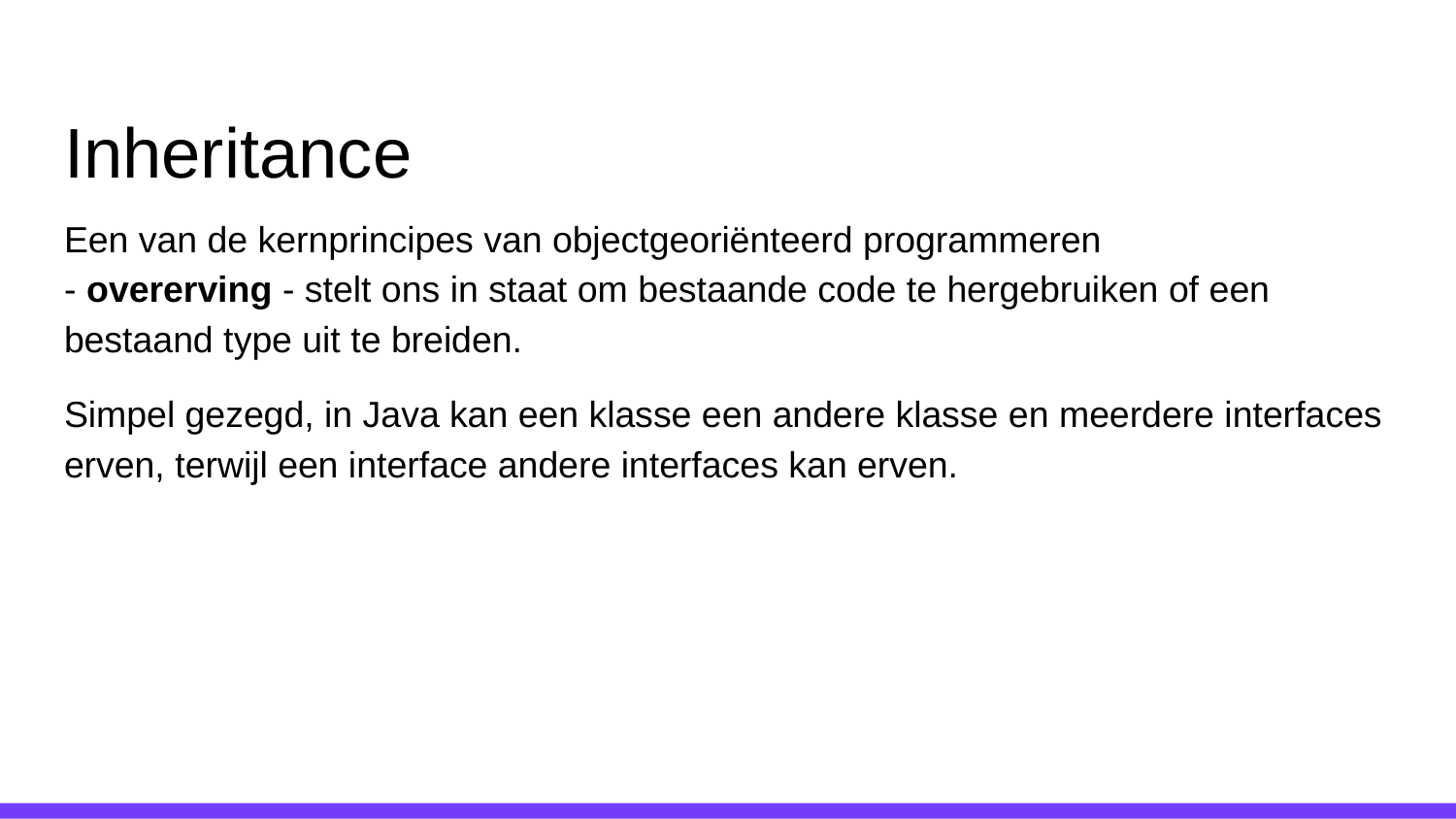

# Inheritance
Een van de kernprincipes van objectgeoriënteerd programmeren
- overerving - stelt ons in staat om bestaande code te hergebruiken of een bestaand type uit te breiden.
Simpel gezegd, in Java kan een klasse een andere klasse en meerdere interfaces erven, terwijl een interface andere interfaces kan erven.